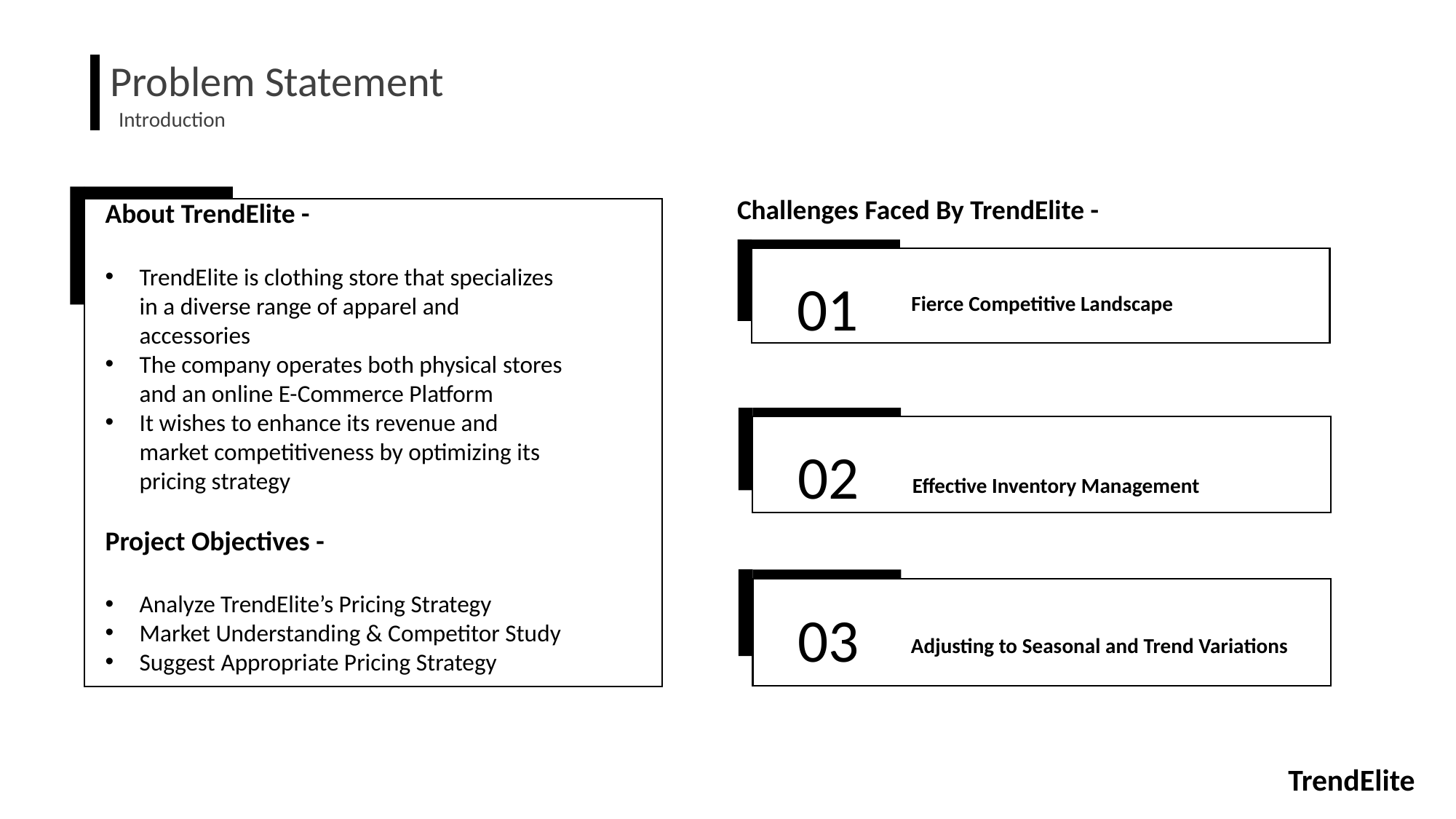

Problem Statement
Introduction

About TrendElite -

TrendElite is clothing store that specializes in a diverse range of apparel and accessories
The company operates both physical stores and an online E-Commerce Platform
It wishes to enhance its revenue and market competitiveness by optimizing its pricing strategy

Project Objectives -

Analyze TrendElite’s Pricing Strategy
Market Understanding & Competitor Study
Suggest Appropriate Pricing Strategy

Challenges Faced By TrendElite -

01
Fierce Competitive Landscape

02
Effective Inventory Management

03
Adjusting to Seasonal and Trend Variations
TrendElite